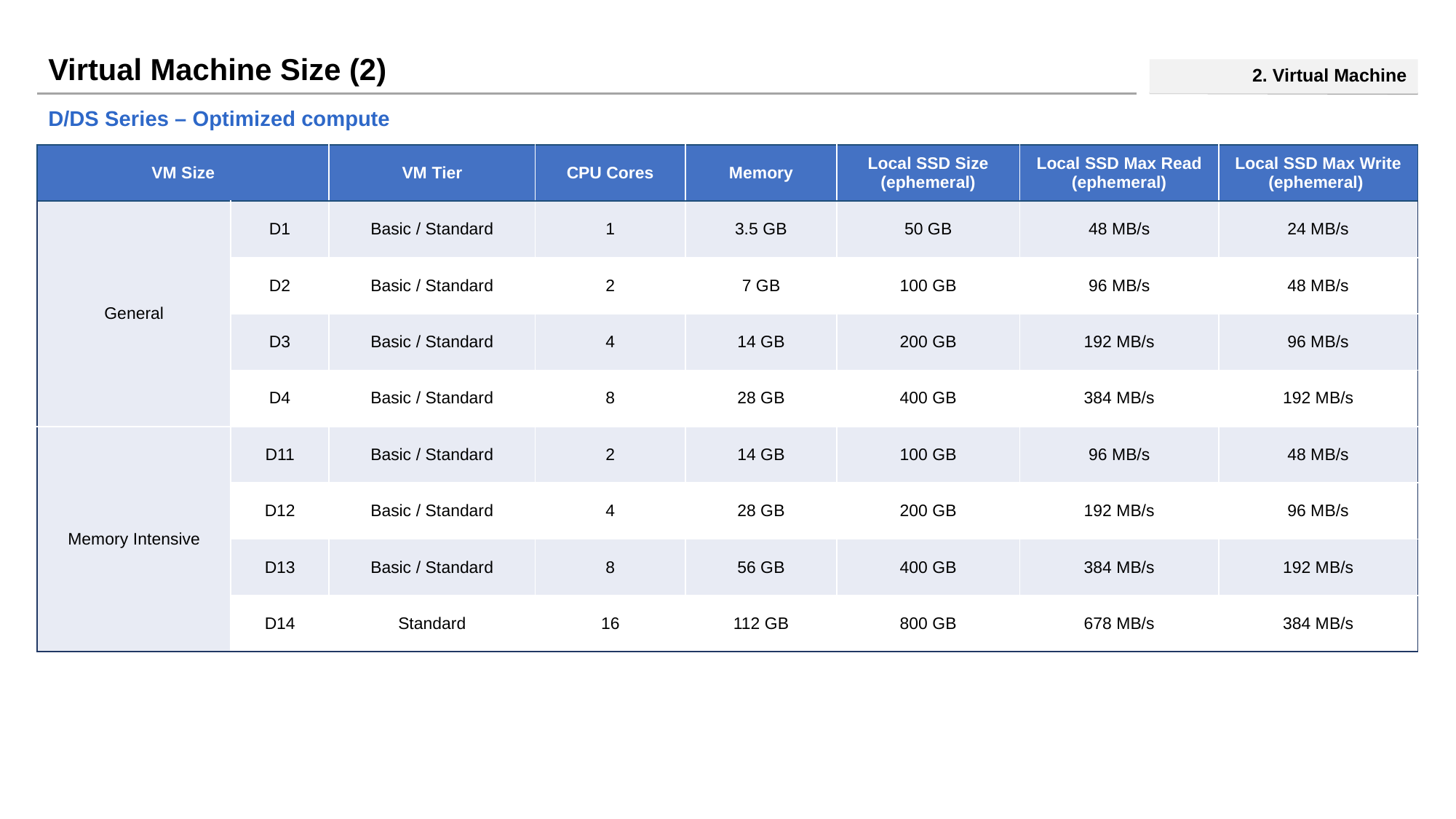

# Virtual Machine Size (2)
2. Virtual Machine
D/DS Series – Optimized compute
| VM Size |  | VM Tier | CPU Cores | Memory | Local SSD Size (ephemeral) | Local SSD Max Read (ephemeral) | Local SSD Max Write (ephemeral) |
| --- | --- | --- | --- | --- | --- | --- | --- |
| General | D1 | Basic / Standard | 1 | 3.5 GB | 50 GB | 48 MB/s | 24 MB/s |
|  | D2 | Basic / Standard | 2 | 7 GB | 100 GB | 96 MB/s | 48 MB/s |
|  | D3 | Basic / Standard | 4 | 14 GB | 200 GB | 192 MB/s | 96 MB/s |
|  | D4 | Basic / Standard | 8 | 28 GB | 400 GB | 384 MB/s | 192 MB/s |
| Memory Intensive | D11 | Basic / Standard | 2 | 14 GB | 100 GB | 96 MB/s | 48 MB/s |
|  | D12 | Basic / Standard | 4 | 28 GB | 200 GB | 192 MB/s | 96 MB/s |
|  | D13 | Basic / Standard | 8 | 56 GB | 400 GB | 384 MB/s | 192 MB/s |
|  | D14 | Standard | 16 | 112 GB | 800 GB | 678 MB/s | 384 MB/s |